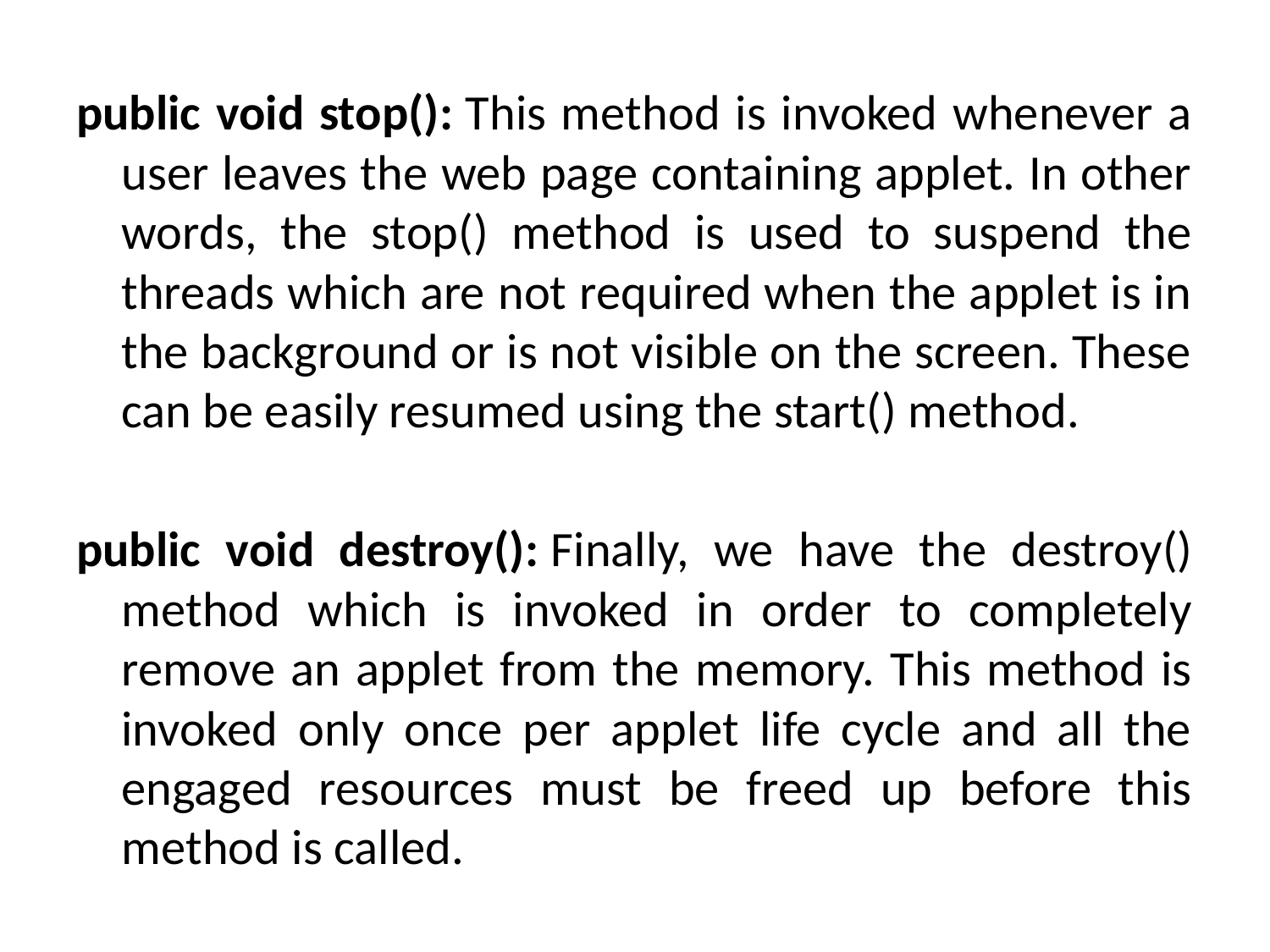

public void stop(): This method is invoked whenever a user leaves the web page containing applet. In other words, the stop() method is used to suspend the threads which are not required when the applet is in the background or is not visible on the screen. These can be easily resumed using the start() method.

public void destroy(): Finally, we have the destroy() method which is invoked in order to completely remove an applet from the memory. This method is invoked only once per applet life cycle and all the engaged resources must be freed up before this method is called.